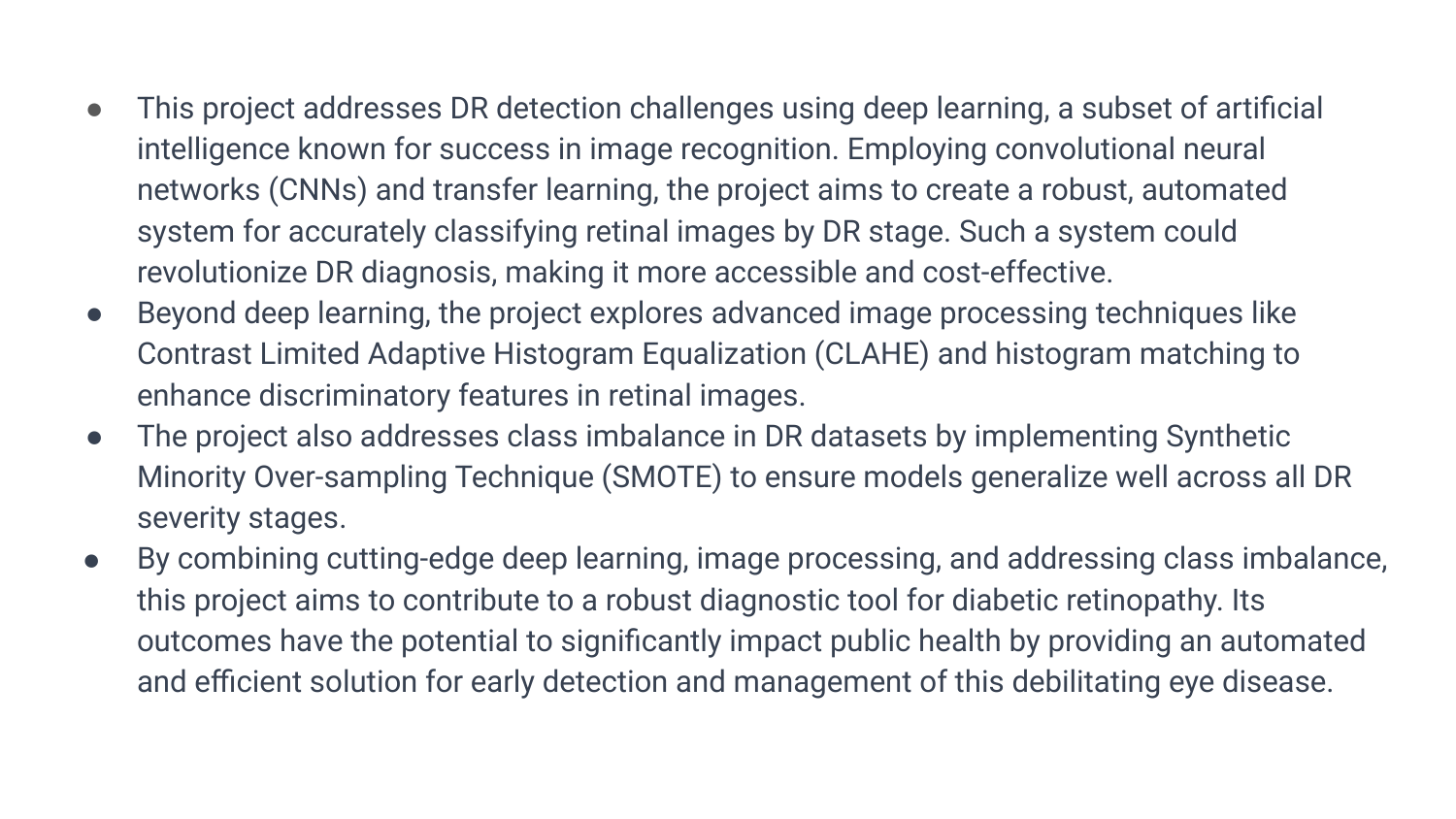

This project addresses DR detection challenges using deep learning, a subset of artificial intelligence known for success in image recognition. Employing convolutional neural networks (CNNs) and transfer learning, the project aims to create a robust, automated system for accurately classifying retinal images by DR stage. Such a system could revolutionize DR diagnosis, making it more accessible and cost-effective.
Beyond deep learning, the project explores advanced image processing techniques like Contrast Limited Adaptive Histogram Equalization (CLAHE) and histogram matching to enhance discriminatory features in retinal images.
The project also addresses class imbalance in DR datasets by implementing Synthetic Minority Over-sampling Technique (SMOTE) to ensure models generalize well across all DR severity stages.
By combining cutting-edge deep learning, image processing, and addressing class imbalance, this project aims to contribute to a robust diagnostic tool for diabetic retinopathy. Its outcomes have the potential to significantly impact public health by providing an automated and efficient solution for early detection and management of this debilitating eye disease.